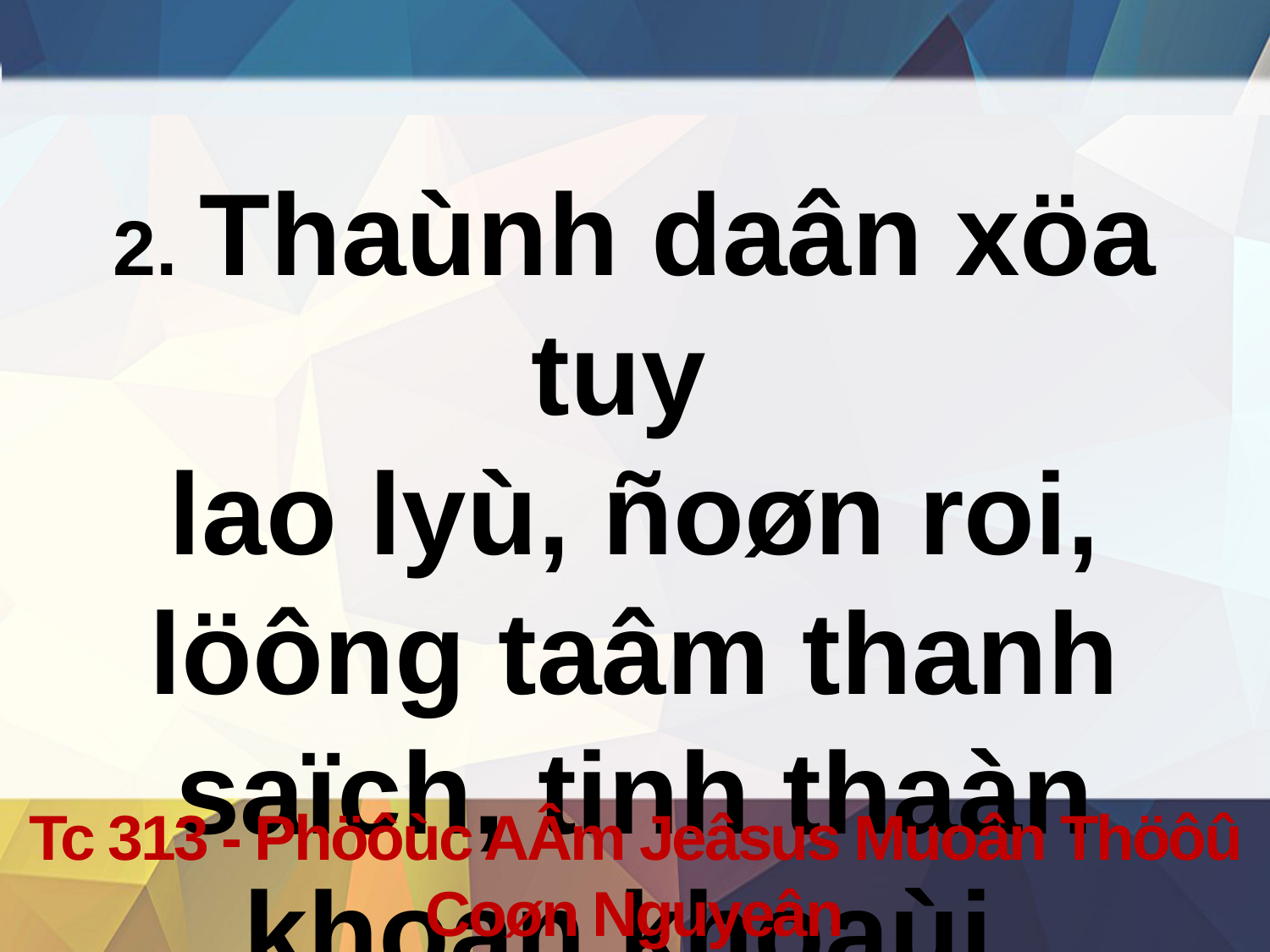

2. Thaùnh daân xöa tuy
lao lyù, ñoøn roi, löông taâm thanh saïch, tinh thaàn khoan khoaùi.
Tc 313 - Phöôùc AÂm Jeâsus Muoân Thöôû Coøn Nguyeân